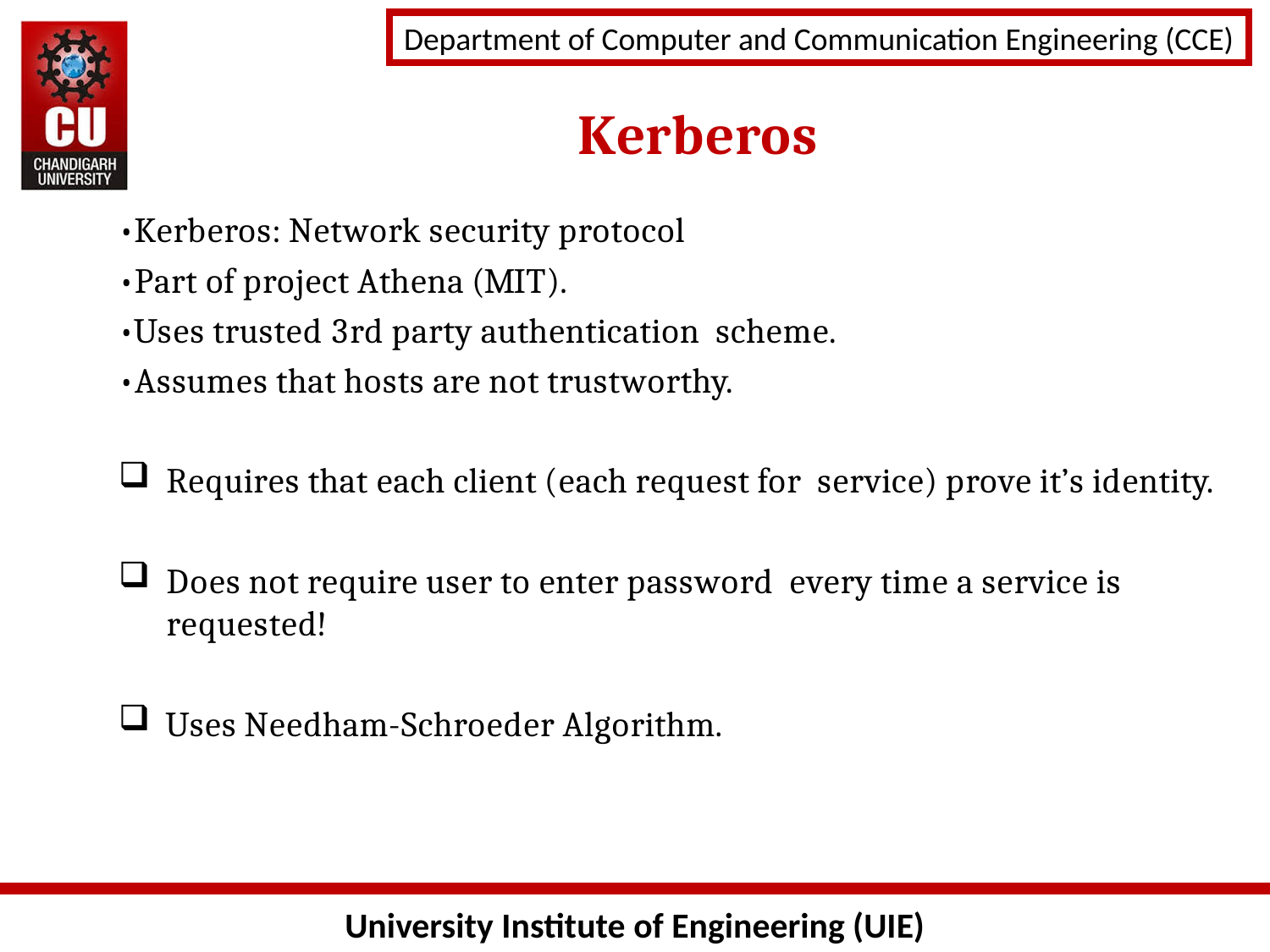

Kerberos
•Kerberos: Network security protocol
•Part of project Athena (MIT).
•Uses trusted 3rd party authentication  scheme.
•Assumes that hosts are not trustworthy.

Requires that each client (each request for  service) prove it’s identity.

Does not require user to enter password  every time a service is requested!

Uses Needham-Schroeder Algorithm.